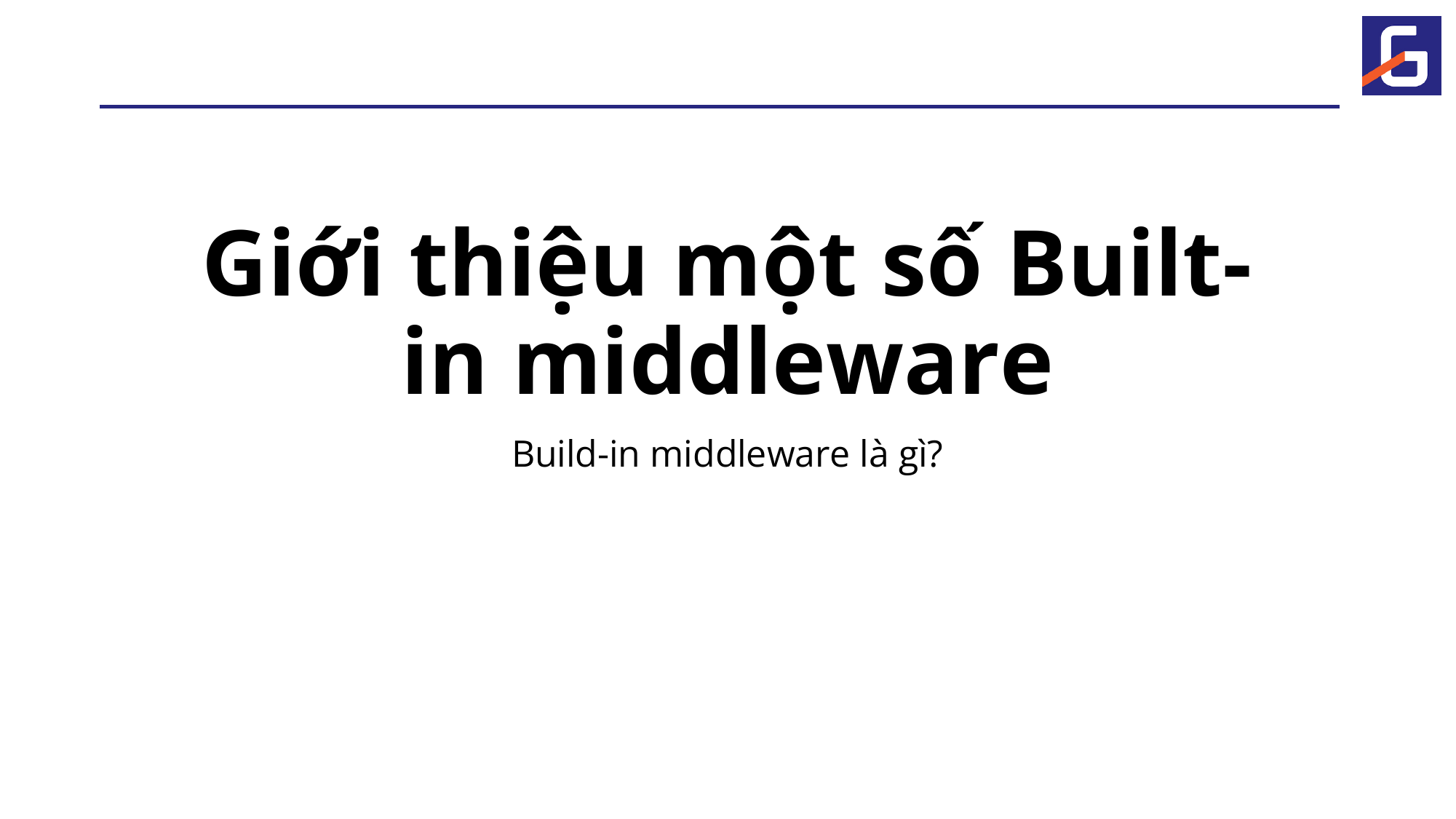

# Giới thiệu một số Built-in middleware
Build-in middleware là gì?